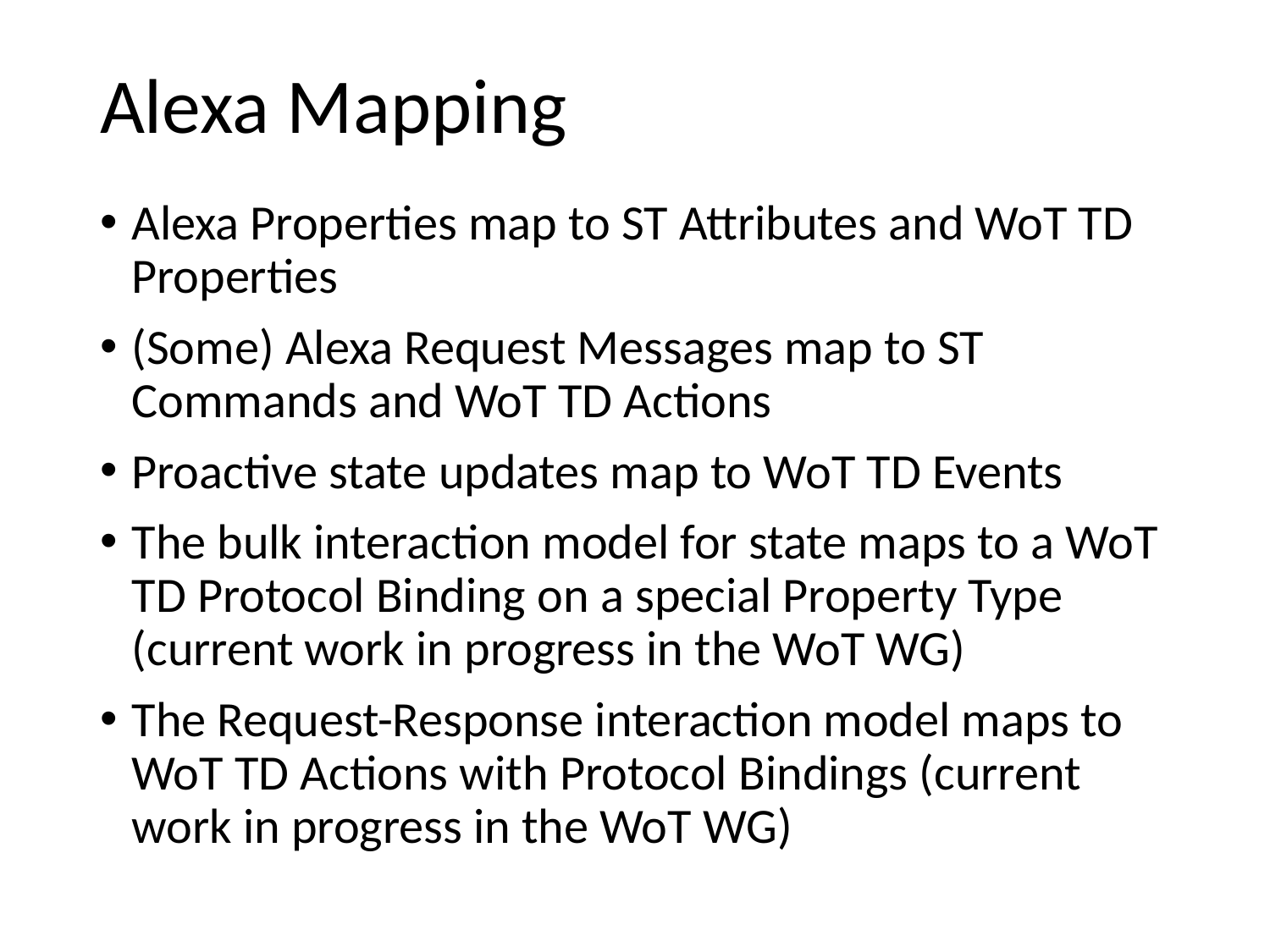

# Alexa Mapping
Alexa Properties map to ST Attributes and WoT TD Properties
(Some) Alexa Request Messages map to ST Commands and WoT TD Actions
Proactive state updates map to WoT TD Events
The bulk interaction model for state maps to a WoT TD Protocol Binding on a special Property Type (current work in progress in the WoT WG)
The Request-Response interaction model maps to WoT TD Actions with Protocol Bindings (current work in progress in the WoT WG)